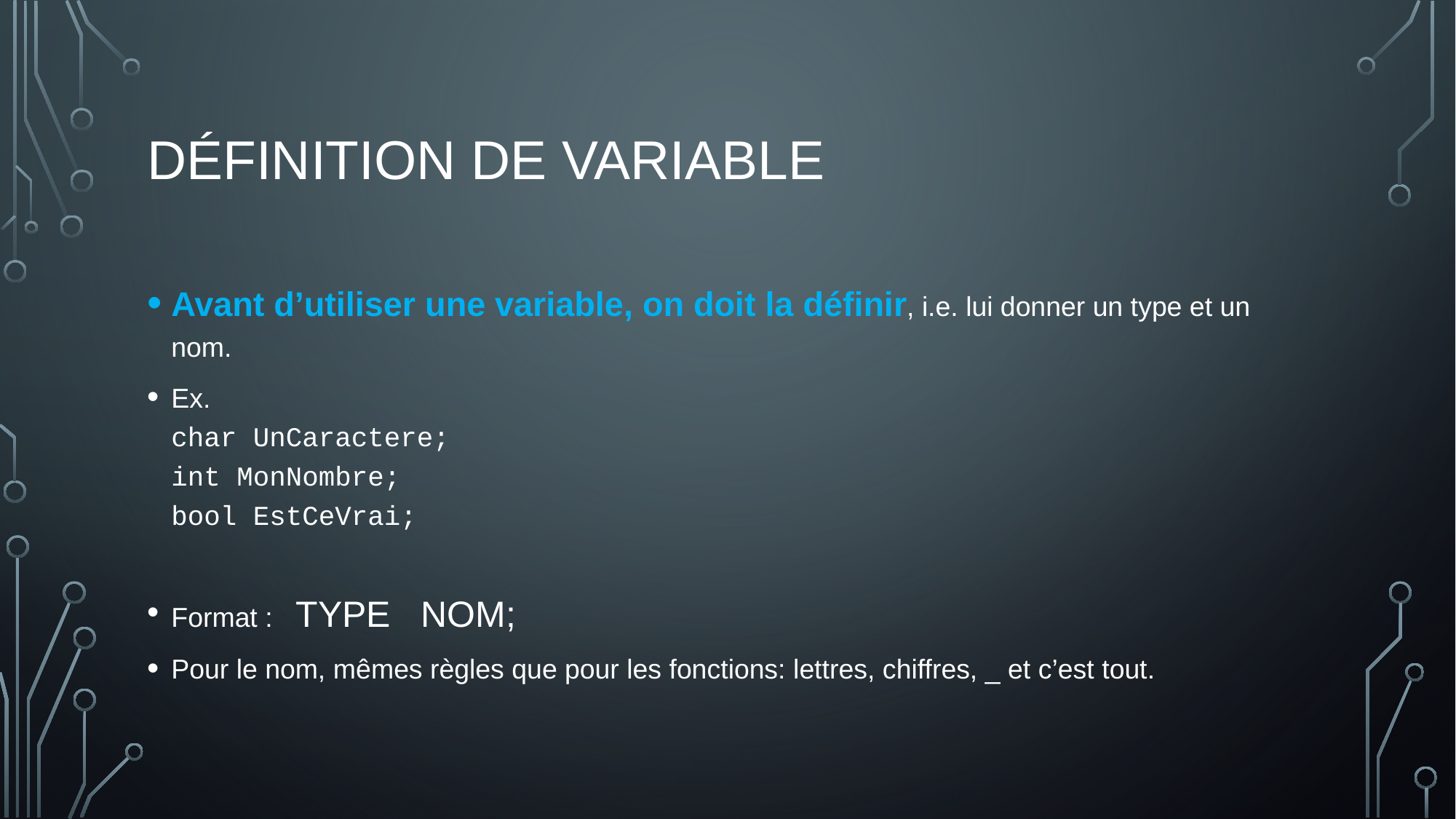

# Définition de variable
Avant d’utiliser une variable, on doit la définir, i.e. lui donner un type et un nom.
Ex.
char UnCaractere;
int MonNombre;
bool EstCeVrai;
Format :   TYPE   NOM;
Pour le nom, mêmes règles que pour les fonctions: lettres, chiffres, _ et c’est tout.